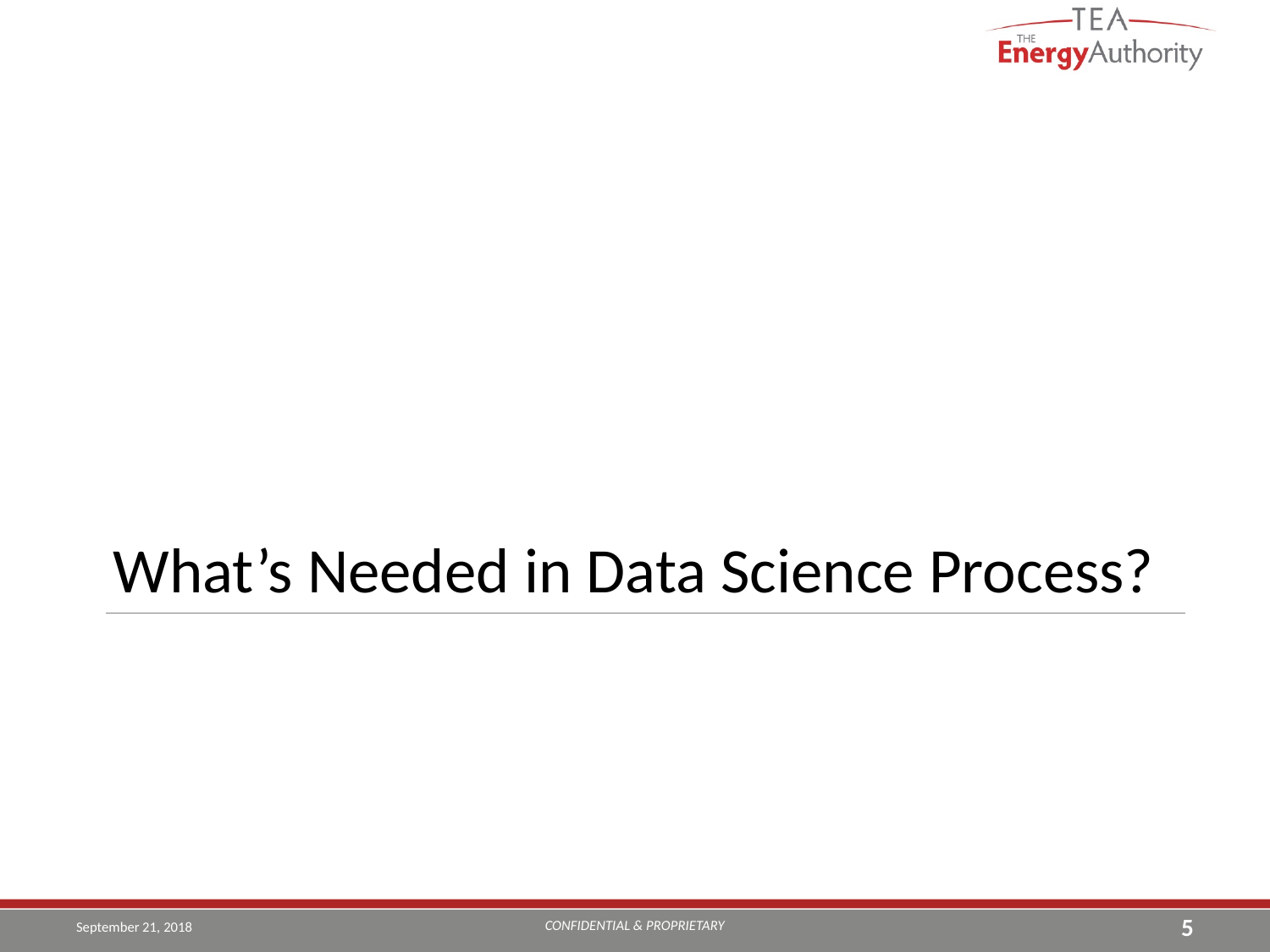

What’s Needed in Data Science Process?
#
CONFIDENTIAL & PROPRIETARY
September 21, 2018
5